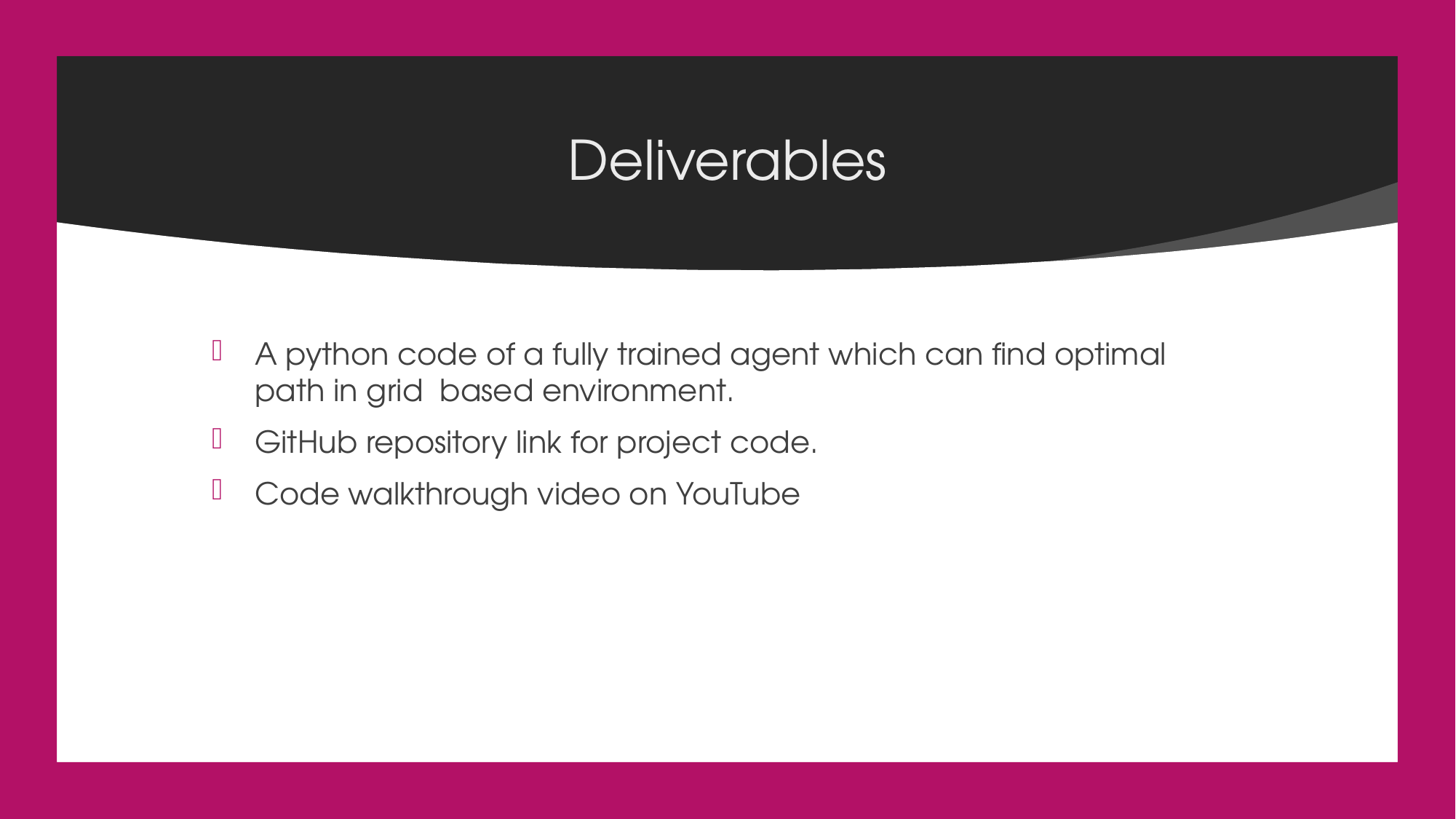

# Deliverables

A python code of a fully trained agent which can find optimal path in grid  based environment.
GitHub repository link for project code.
Code walkthrough video on YouTube